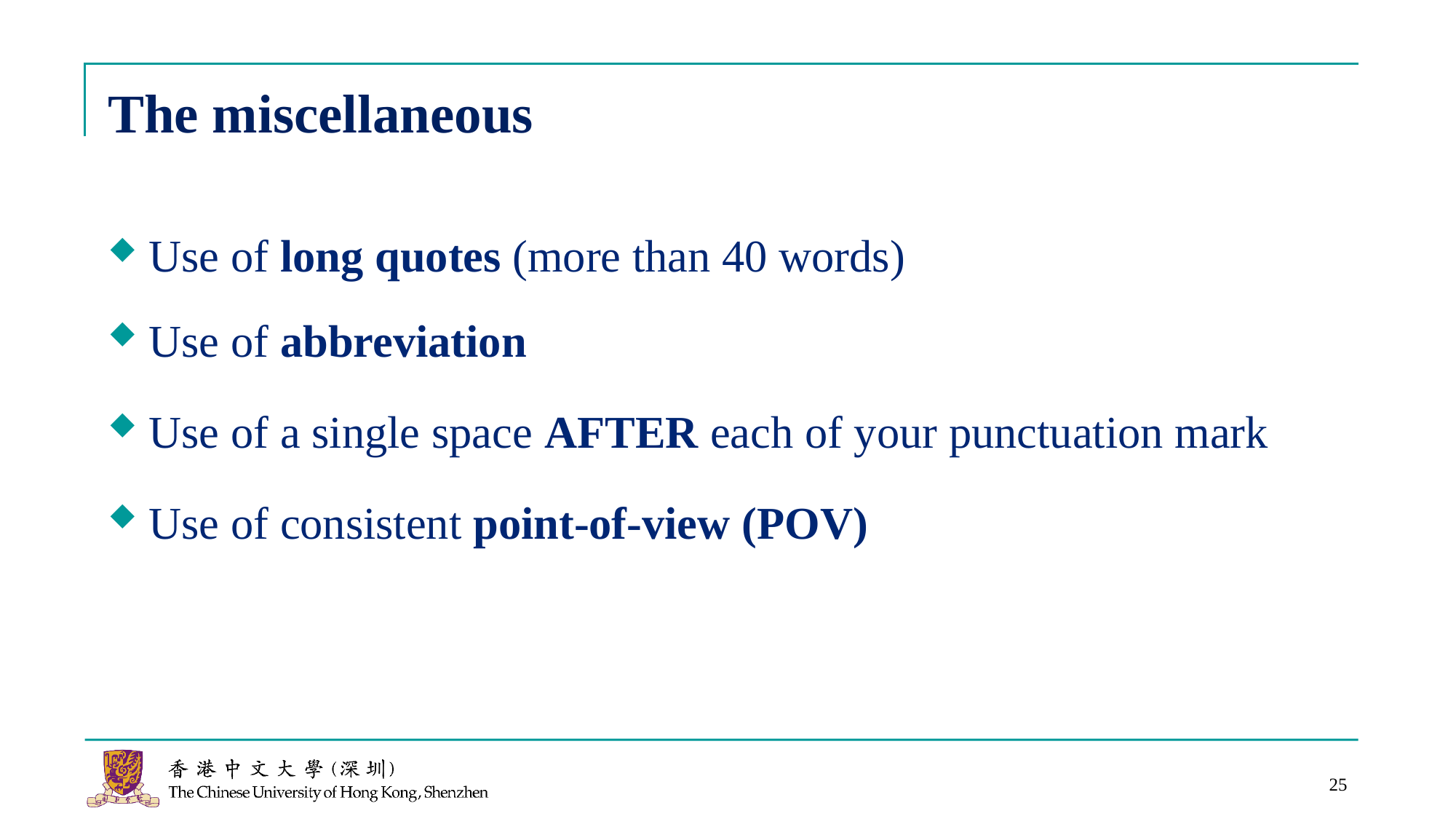

# The miscellaneous
Use of long quotes (more than 40 words)
Use of abbreviation
Use of a single space AFTER each of your punctuation mark
Use of consistent point-of-view (POV)
25